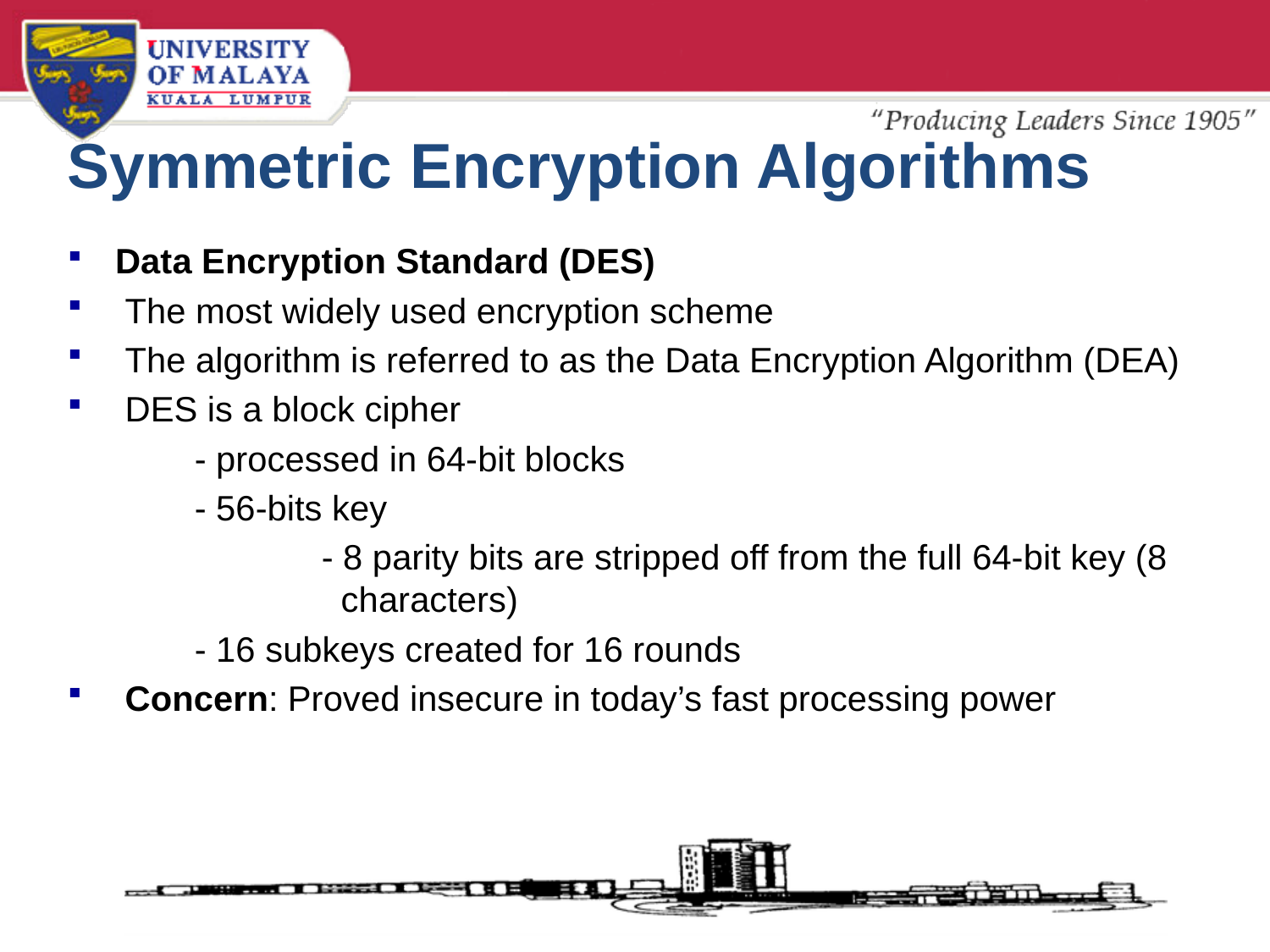

# Symmetric Encryption Algorithms
Data Encryption Standard (DES)
 The most widely used encryption scheme
 The algorithm is referred to as the Data Encryption Algorithm (DEA)
 DES is a block cipher
	- processed in 64-bit blocks
	- 56-bits key
		- 8 parity bits are stripped off from the full 64-bit key (8 	 	    	  characters)
	- 16 subkeys created for 16 rounds
 Concern: Proved insecure in today’s fast processing power